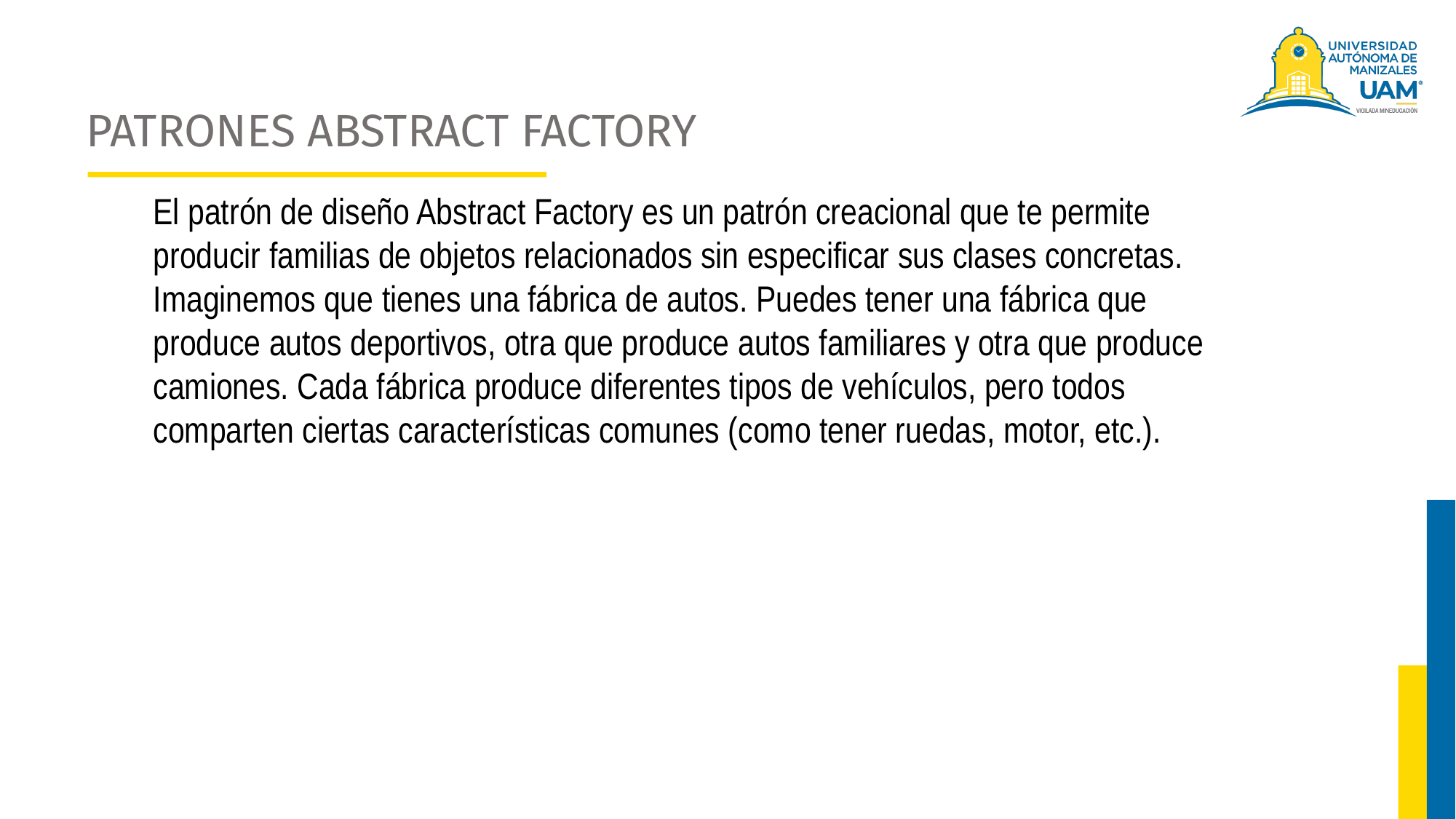

# PATRONES ABSTRACT FACTORY

El patrón de diseño Abstract Factory es un patrón creacional que te permite producir familias de objetos relacionados sin especificar sus clases concretas. Imaginemos que tienes una fábrica de autos. Puedes tener una fábrica que produce autos deportivos, otra que produce autos familiares y otra que produce camiones. Cada fábrica produce diferentes tipos de vehículos, pero todos comparten ciertas características comunes (como tener ruedas, motor, etc.).